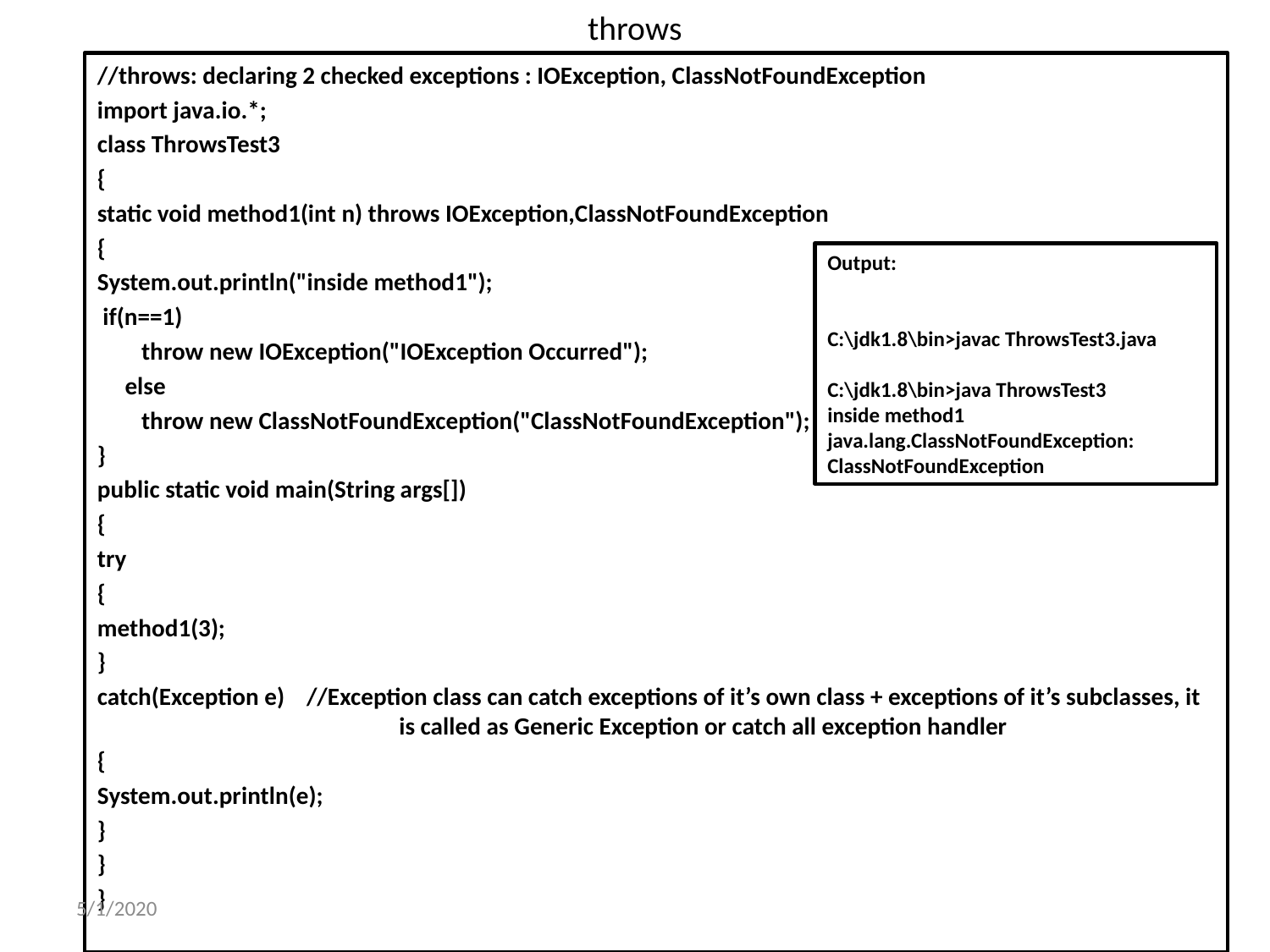

# throws
//throws: declaring 2 checked exceptions : IOException, ClassNotFoundException
import java.io.*;
class ThrowsTest3
{
static void method1(int n) throws IOException,ClassNotFoundException
{
System.out.println("inside method1");
 if(n==1)
        throw new IOException("IOException Occurred");
     else
        throw new ClassNotFoundException("ClassNotFoundException");
}
public static void main(String args[])
{
try
{
method1(3);
}
catch(Exception e)    //Exception class can catch exceptions of it’s own class + exceptions of it’s subclasses, it 		is called as Generic Exception or catch all exception handler
{
System.out.println(e);
}
}
}
Output:

C:\jdk1.8\bin>javac ThrowsTest3.java

C:\jdk1.8\bin>java ThrowsTest3
inside method1
java.lang.ClassNotFoundException: ClassNotFoundException

5/1/2020
50